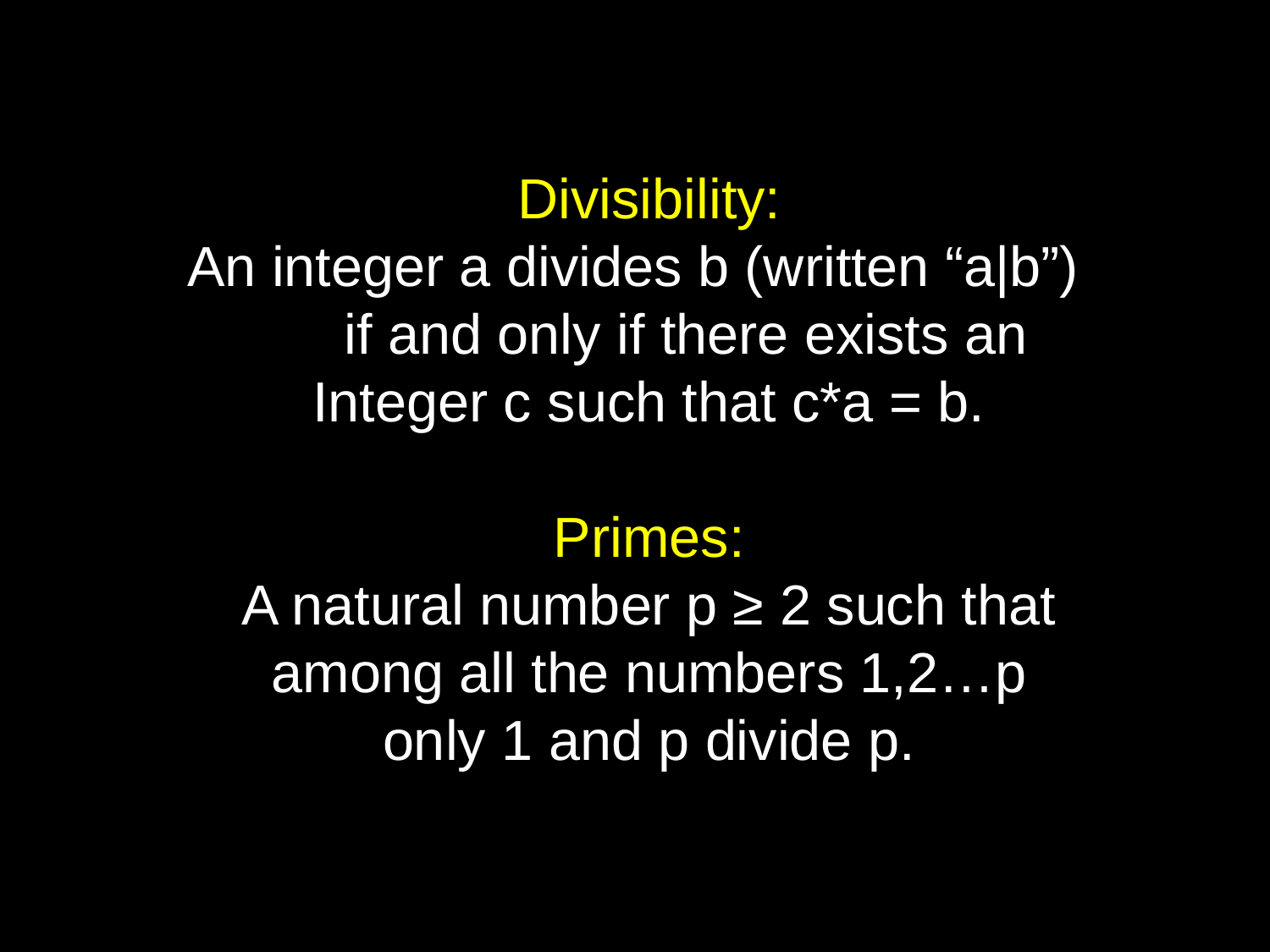

Divisibility:
An integer a divides b (written “a|b”)
if and only if there exists an
Integer c such that c*a = b.

Primes:
A natural number p ≥ 2 such that
among all the numbers 1,2…p
only 1 and p divide p.